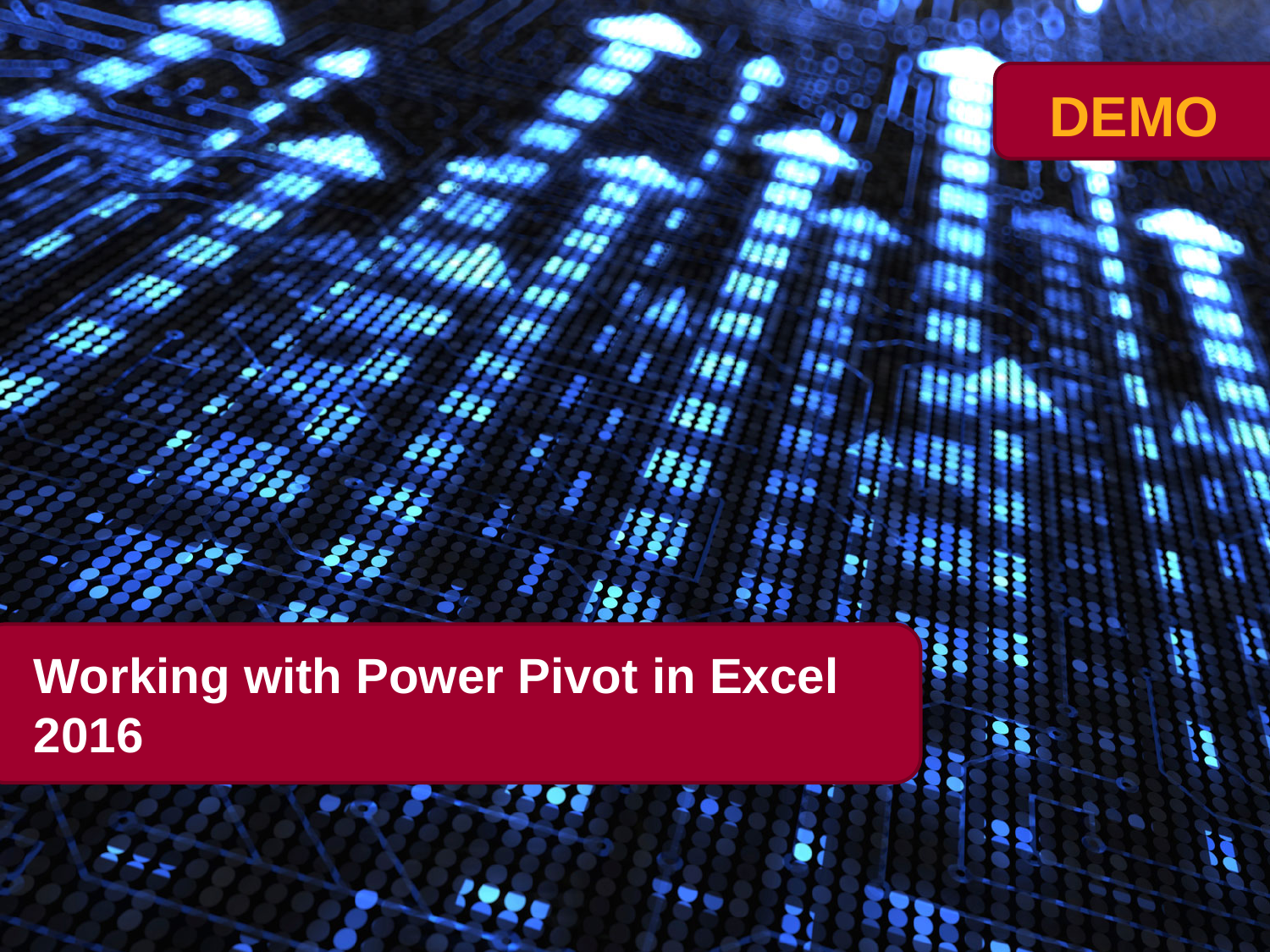

# Working with Power Pivot in Excel 2016